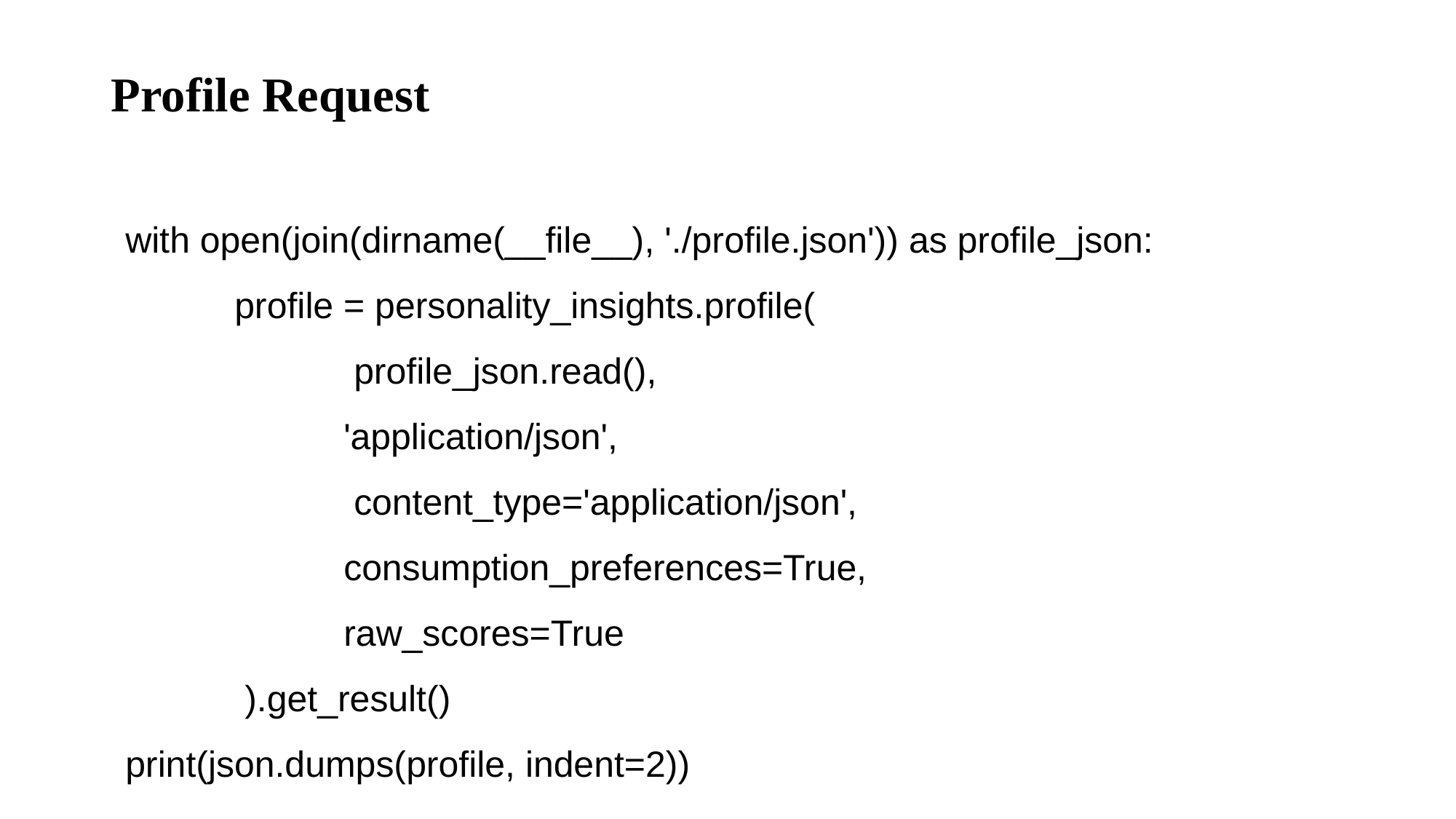

# Profile Request
with open(join(dirname(__file__), './profile.json')) as profile_json:
 	profile = personality_insights.profile(
		 profile_json.read(),
		'application/json',
		 content_type='application/json',
		consumption_preferences=True,
		raw_scores=True
	 ).get_result()
print(json.dumps(profile, indent=2))